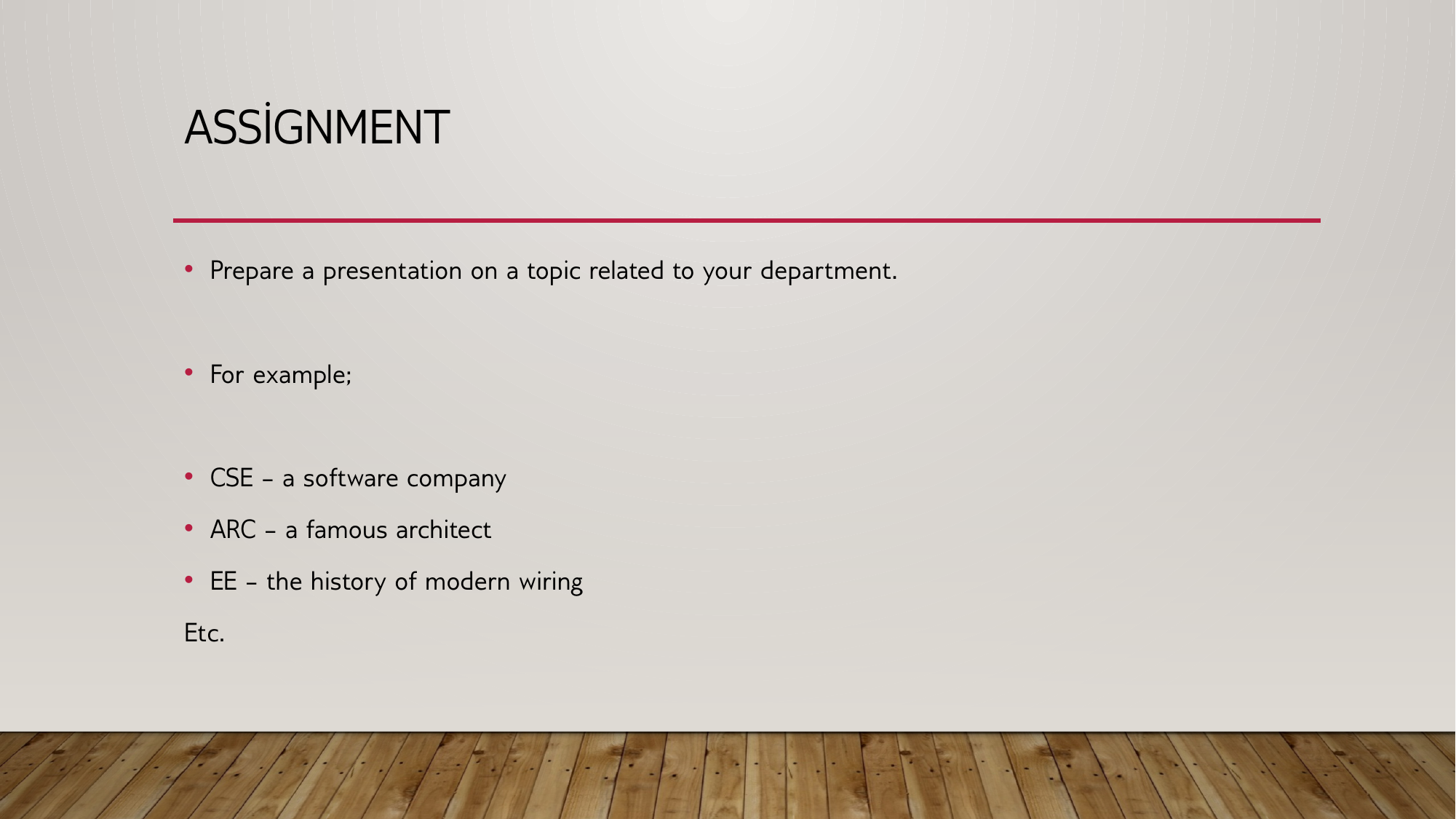

# Assignment
Prepare a presentation on a topic related to your department.

For example;

CSE – a software company
ARC – a famous architect
EE – the history of modern wiring
Etc.